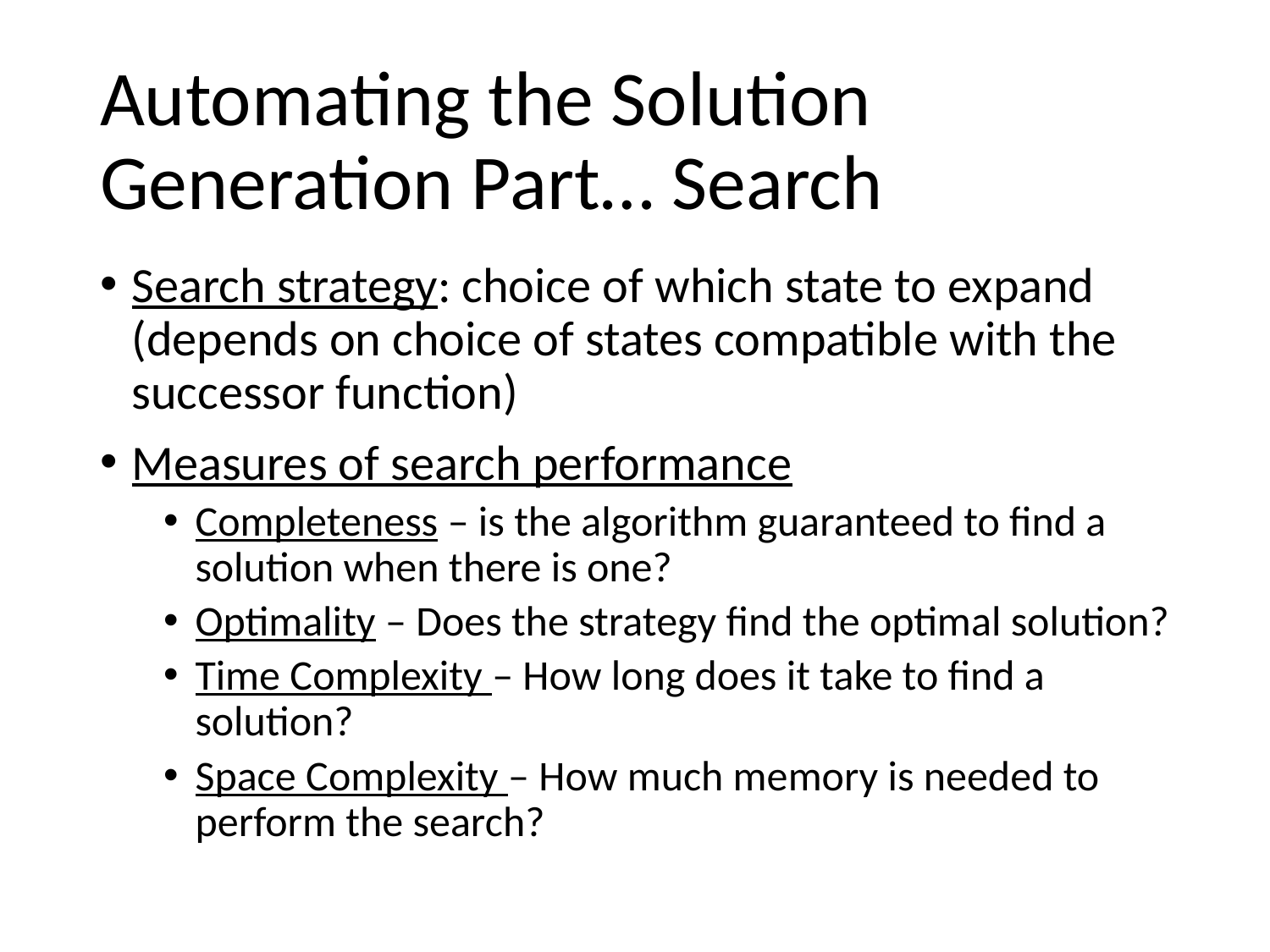

# Automating the Solution Generation Part… Search
Search strategy: choice of which state to expand (depends on choice of states compatible with the successor function)
Measures of search performance
Completeness – is the algorithm guaranteed to find a solution when there is one?
Optimality – Does the strategy find the optimal solution?
Time Complexity – How long does it take to find a solution?
Space Complexity – How much memory is needed to perform the search?